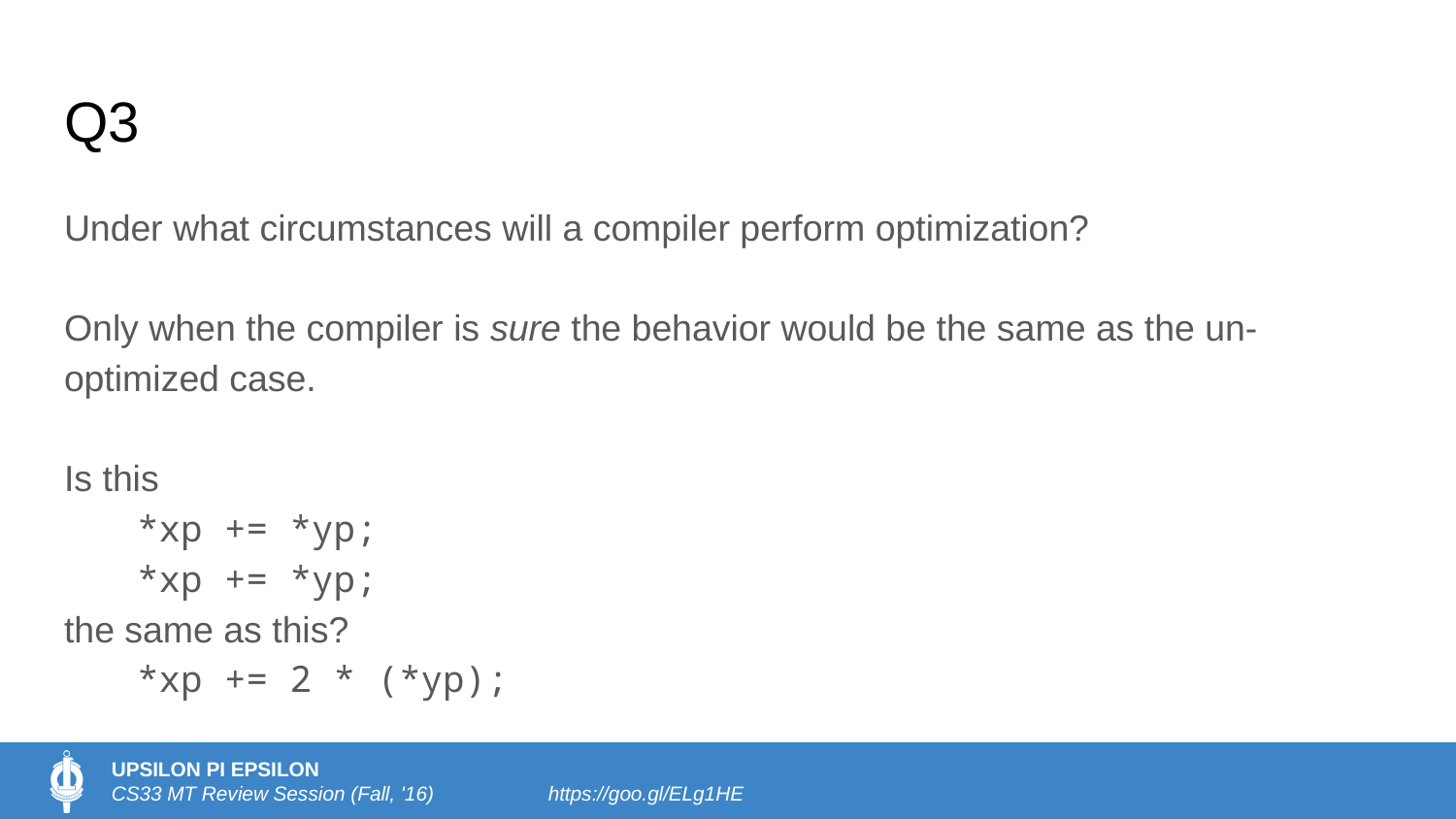

# Q3
Under what circumstances will a compiler perform optimization?

Only when the compiler is sure the behavior would be the same as the un-optimized case.

Is this
*xp += *yp;
*xp += *yp;
the same as this?
*xp += 2 * (*yp);